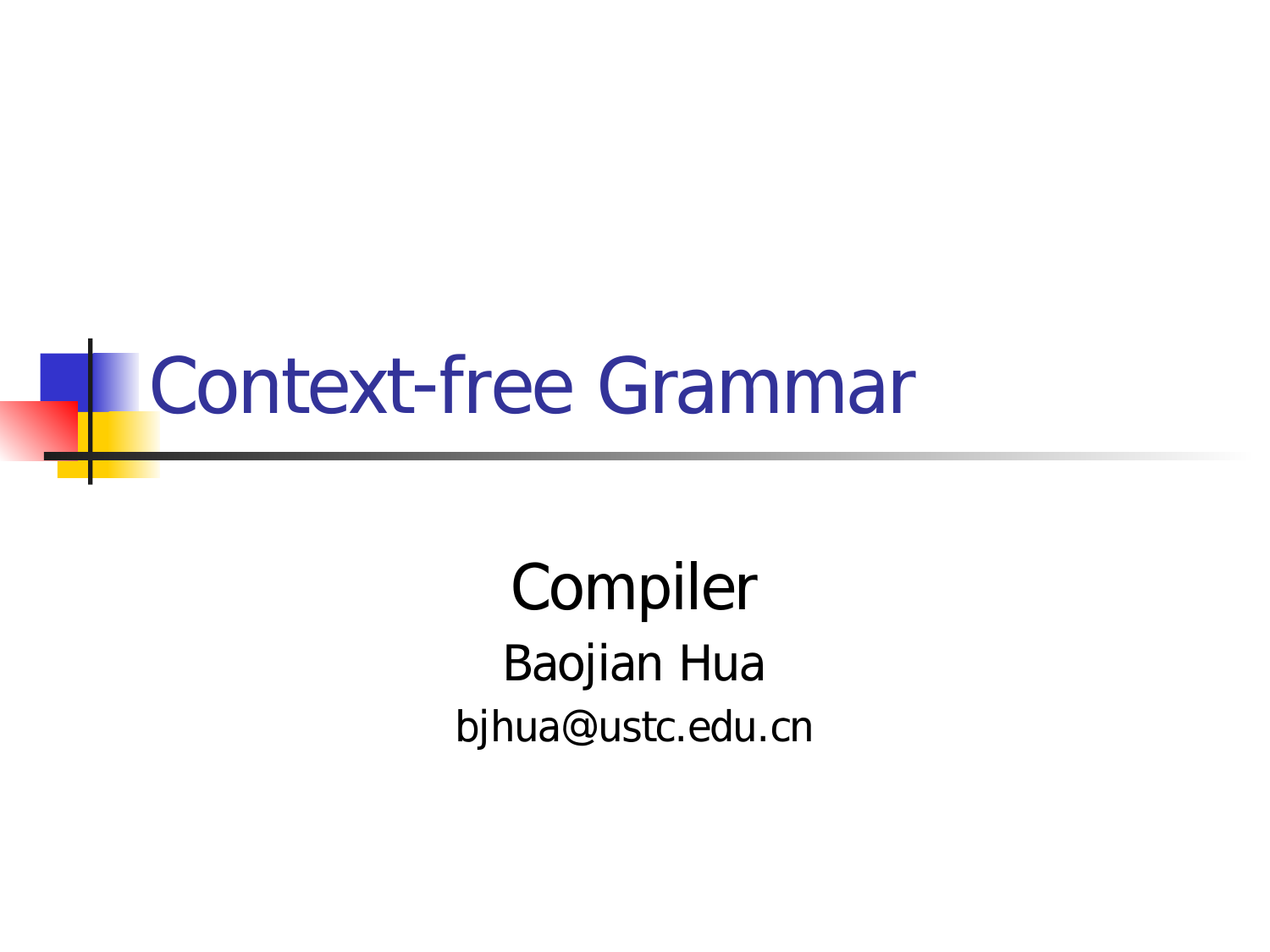

# Context-free Grammar
Compiler
Baojian Hua
bjhua@ustc.edu.cn